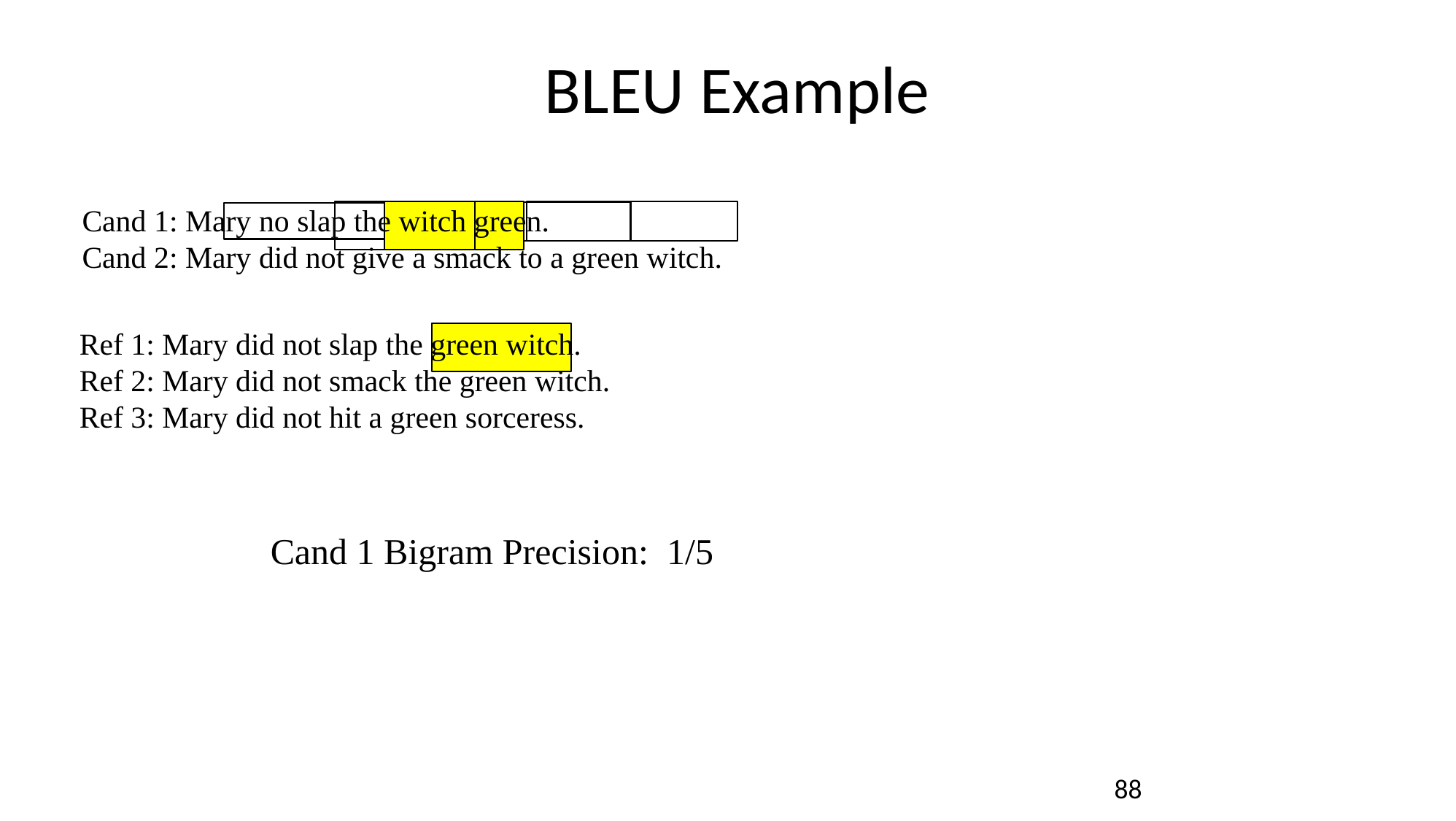

# BLEU Example
Cand 1: Mary no slap the witch green.
Cand 2: Mary did not give a smack to a green witch.

Ref 1: Mary did not slap the green witch.
Ref 2: Mary did not smack the green witch.
Ref 3: Mary did not hit a green sorceress.

Cand 1 Bigram Precision:  1/5
88